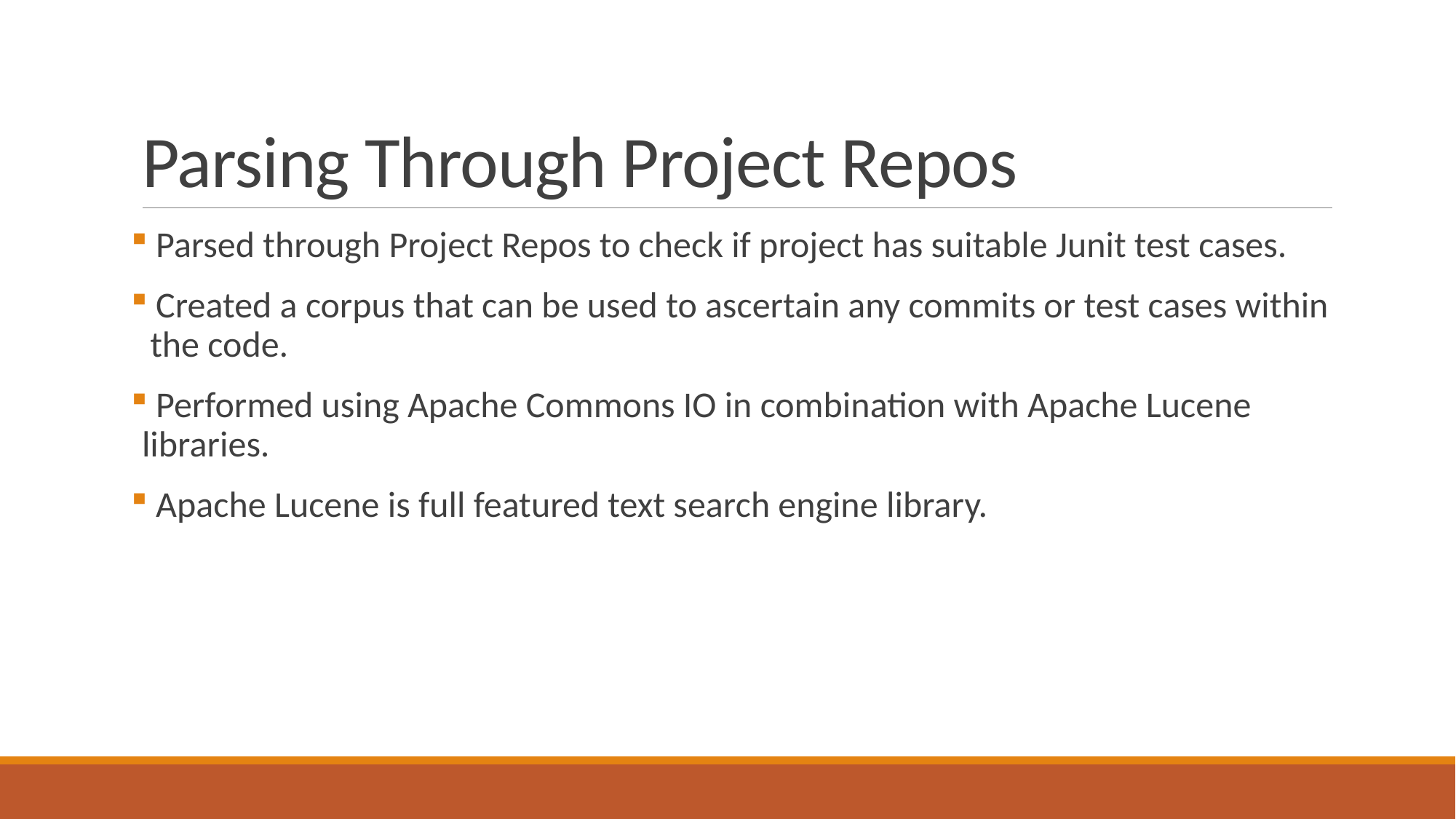

# Parsing Through Project Repos
 Parsed through Project Repos to check if project has suitable Junit test cases.
 Created a corpus that can be used to ascertain any commits or test cases within  the code.
 Performed using Apache Commons IO in combination with Apache Lucene  libraries.
 Apache Lucene is full featured text search engine library.